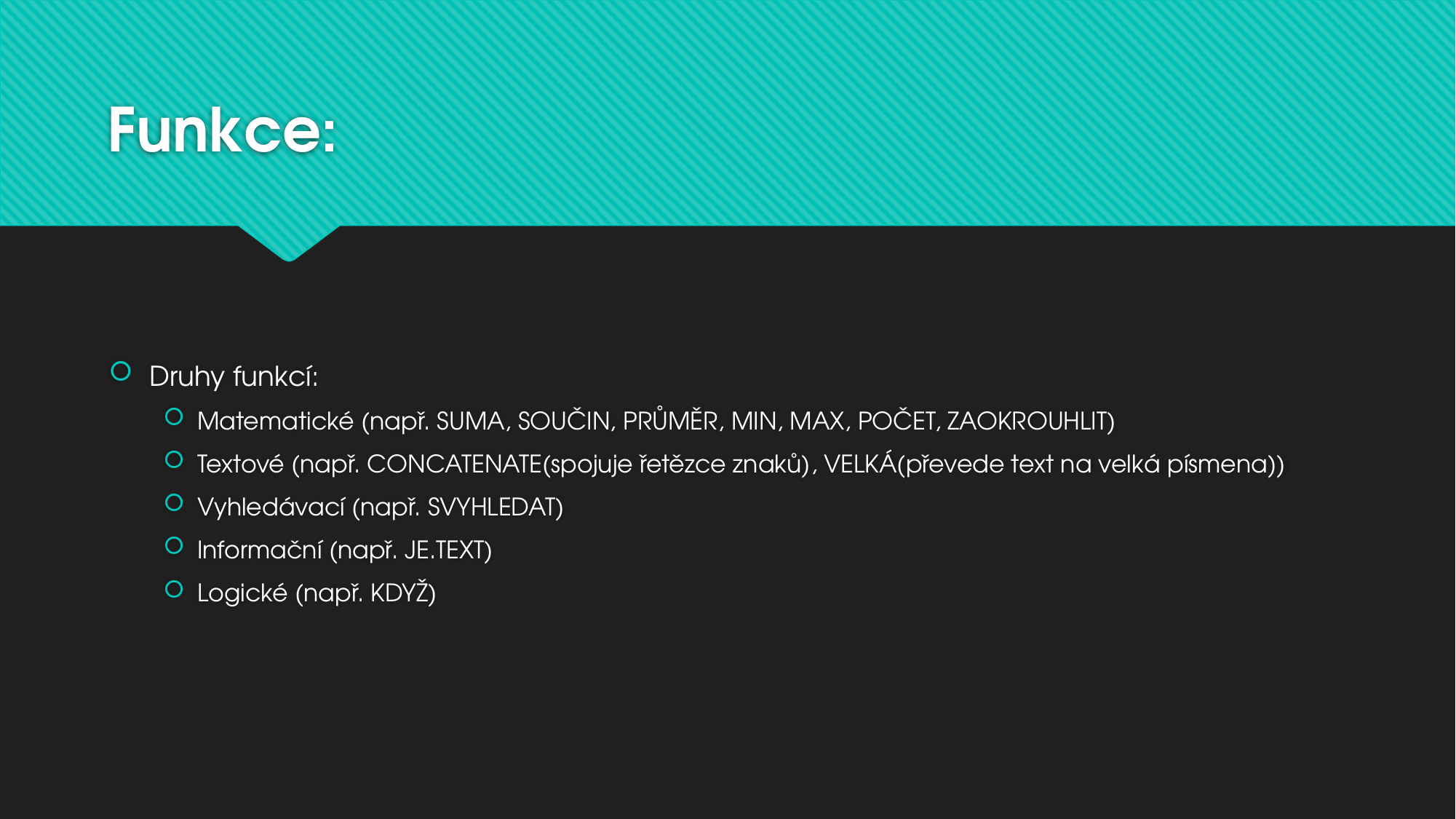

# Funkce:
Druhy funkcí:
Matematické (např. SUMA, SOUČIN, PRŮMĚR, MIN, MAX, POČET, ZAOKROUHLIT)
Textové (např. CONCATENATE(spojuje řetězce znaků), VELKÁ(převede text na velká písmena))
Vyhledávací (např. SVYHLEDAT)
Informační (např. JE.TEXT)
Logické (např. KDYŽ)